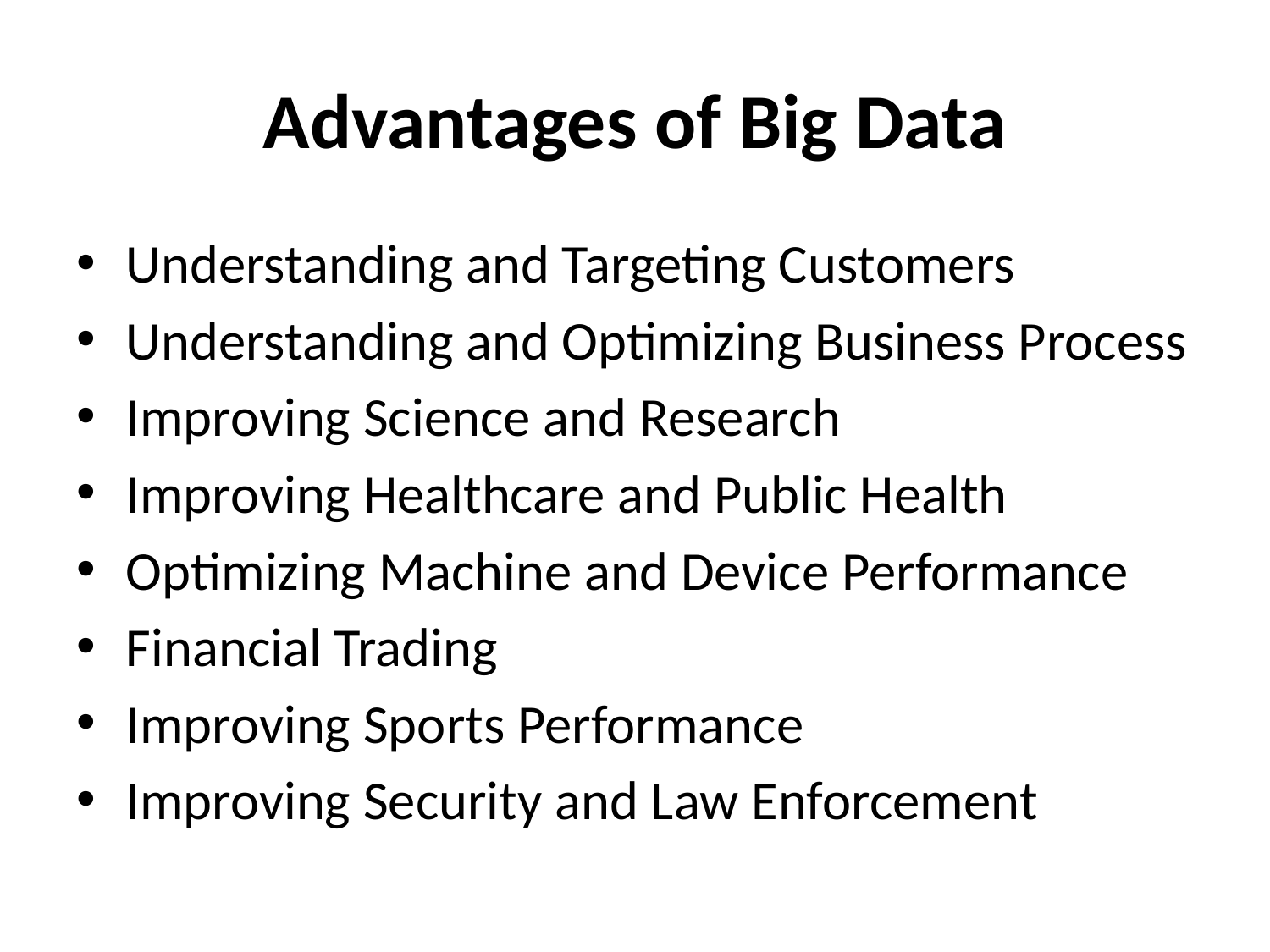

# Advantages of Big Data
Understanding and Targeting Customers
Understanding and Optimizing Business Process
Improving Science and Research
Improving Healthcare and Public Health
Optimizing Machine and Device Performance
Financial Trading
Improving Sports Performance
Improving Security and Law Enforcement